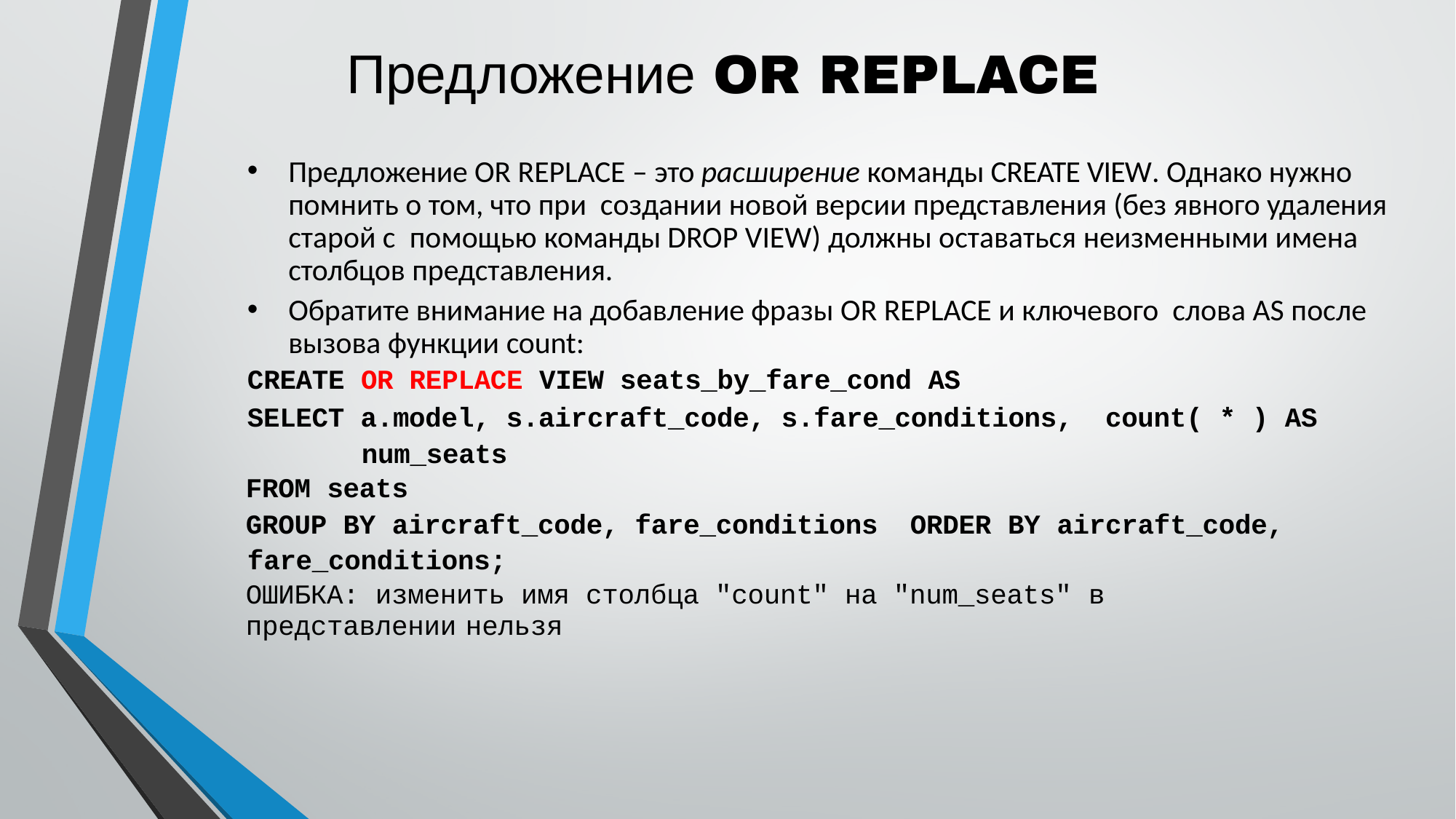

# Предложение OR REPLACE
Предложение OR REPLACE – это расширение команды CREATE VIEW. Однако нужно помнить о том, что при  создании новой версии представления (без явного удаления старой с  помощью команды DROP VIEW) должны оставаться неизменными имена столбцов представления.
Обратите внимание на добавление фразы OR REPLACE и ключевого  слова AS после вызова функции count:
CREATE OR REPLACE VIEW seats_by_fare_cond AS
SELECT a.model, s.aircraft_code, s.fare_conditions,  count( * ) AS num_seats
FROM seats
GROUP BY aircraft_code, fare_conditions  ORDER BY aircraft_code, fare_conditions;
ОШИБКА: изменить имя столбца "count" на "num_seats" в
представлении	нельзя